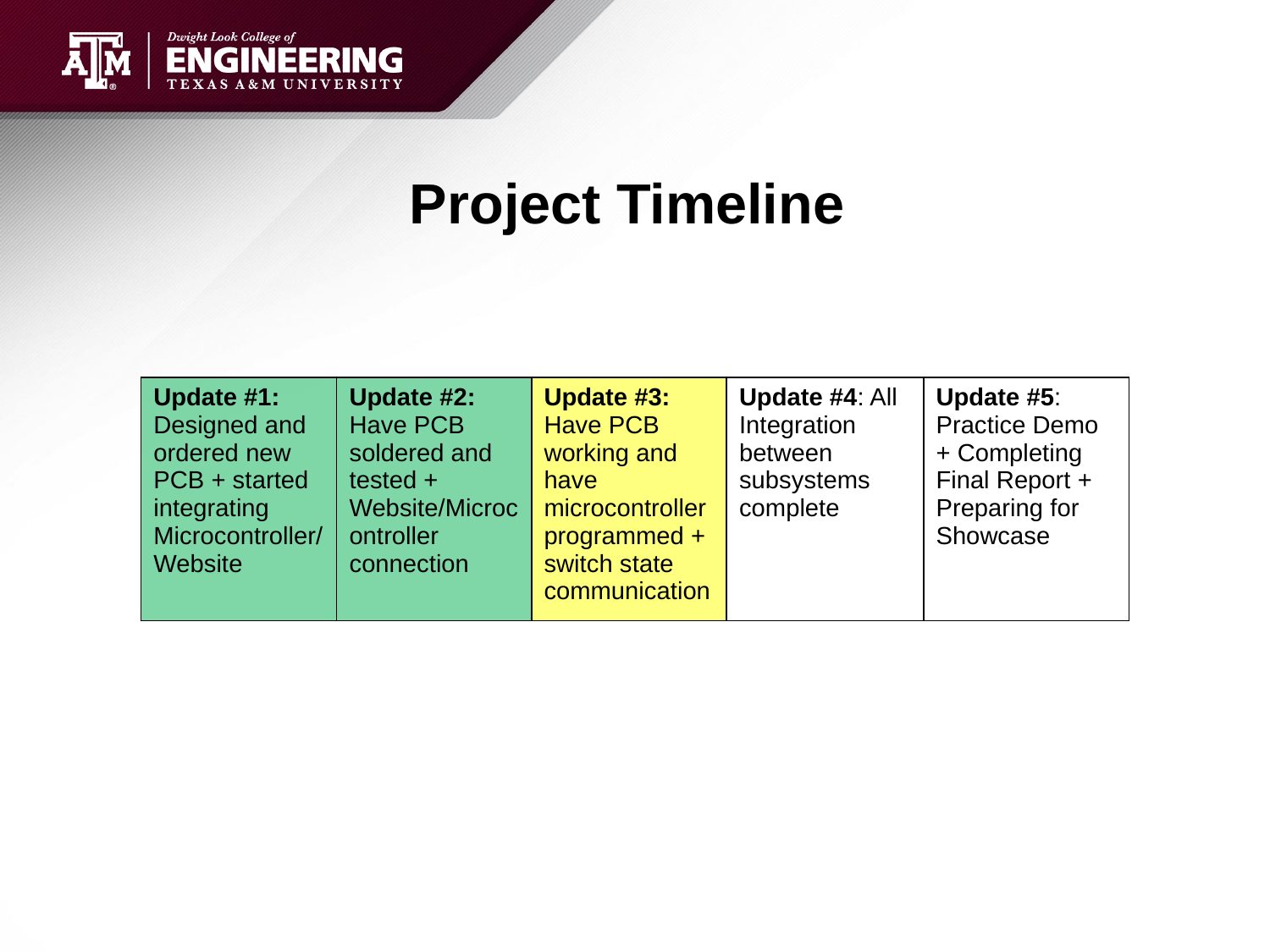

# Project Timeline
| Update #1: Designed and ordered new PCB + started integrating Microcontroller/Website | Update #2: Have PCB soldered and tested + Website/Microcontroller connection | Update #3: Have PCB working and have microcontroller programmed + switch state communication | Update #4: All Integration between subsystems complete | Update #5: Practice Demo + Completing Final Report + Preparing for Showcase |
| --- | --- | --- | --- | --- |